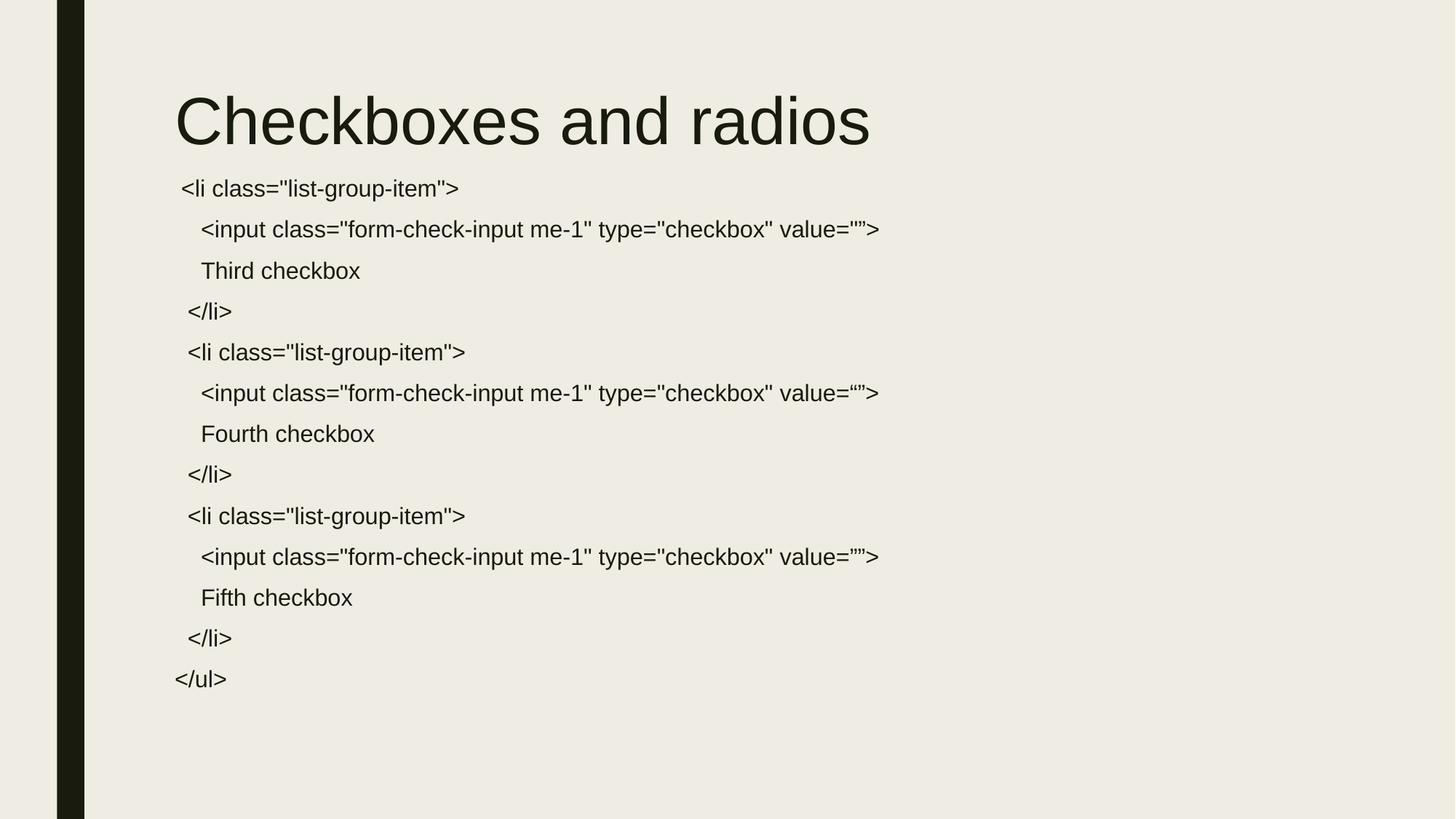

# Checkboxes and radios
 <li class="list-group-item">
    <input class="form-check-input me-1" type="checkbox" value="”>
    Third checkbox
  </li>
  <li class="list-group-item">
    <input class="form-check-input me-1" type="checkbox" value=“”>
    Fourth checkbox
  </li>
  <li class="list-group-item">
    <input class="form-check-input me-1" type="checkbox" value=””>
    Fifth checkbox
  </li>
</ul>